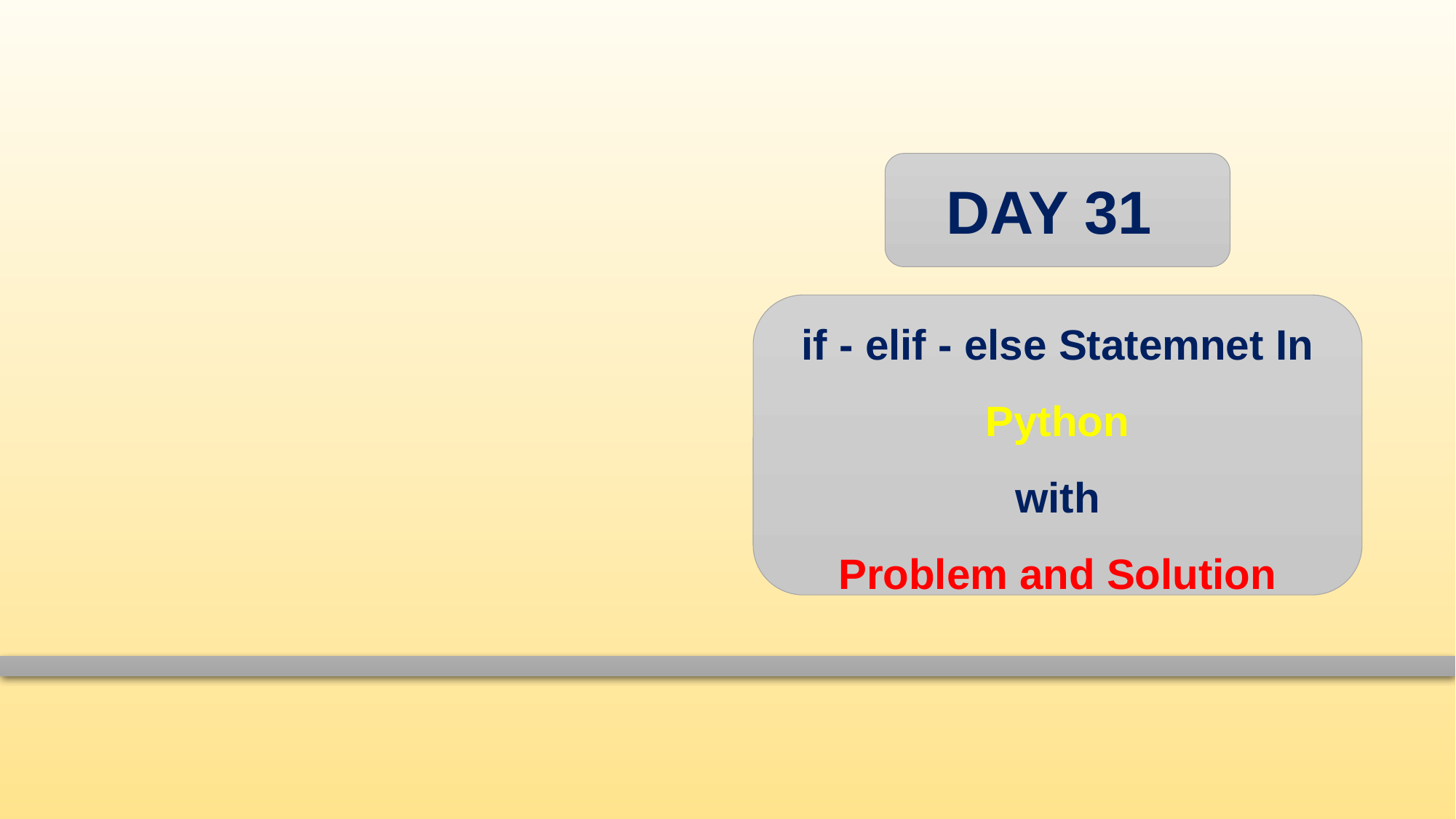

DAY 31
if - elif - else Statemnet In Python
 with
Problem and Solution